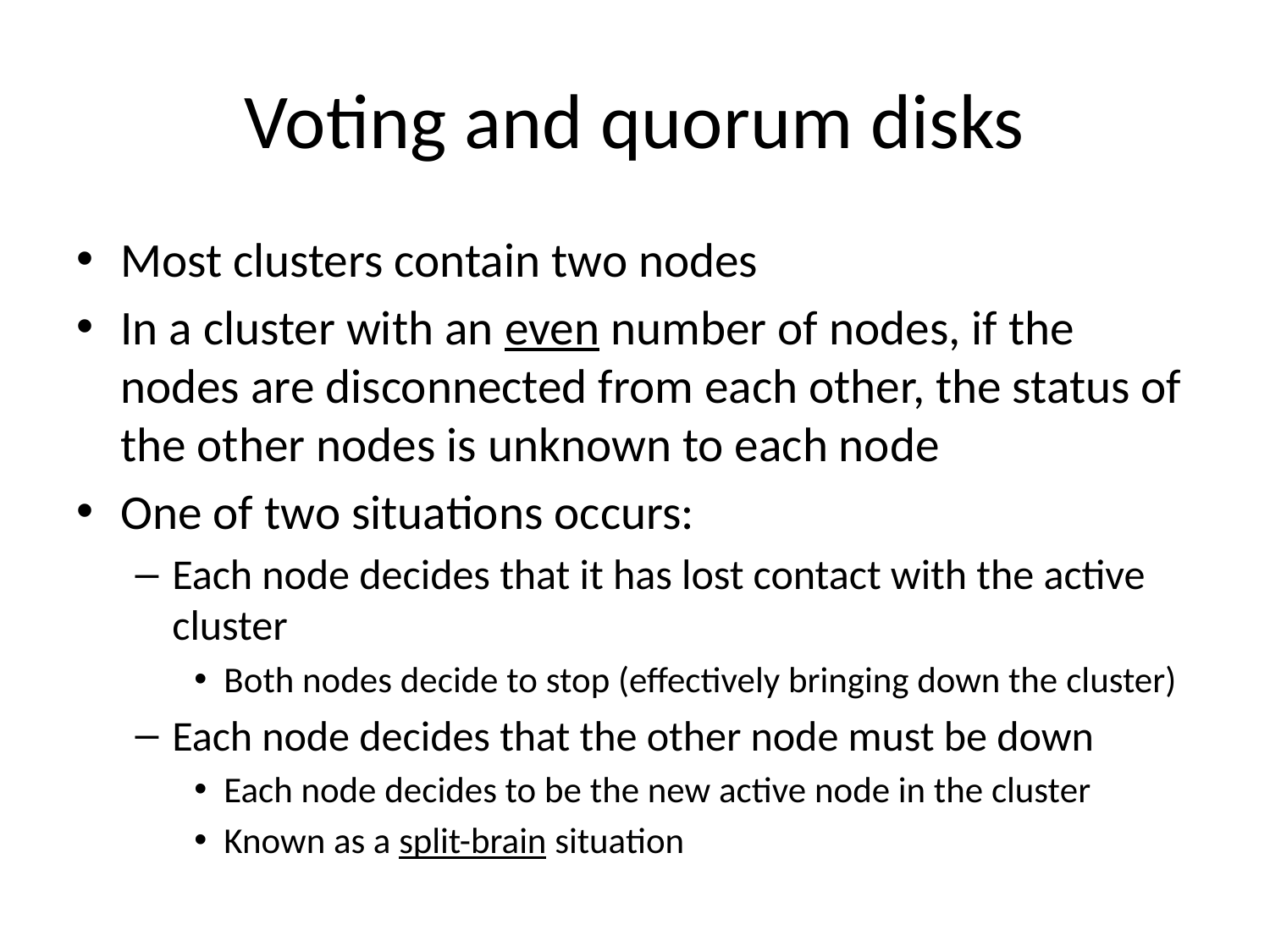

# Voting and quorum disks
Most clusters contain two nodes
In a cluster with an even number of nodes, if the nodes are disconnected from each other, the status of the other nodes is unknown to each node
One of two situations occurs:
Each node decides that it has lost contact with the active cluster
Both nodes decide to stop (effectively bringing down the cluster)
Each node decides that the other node must be down
Each node decides to be the new active node in the cluster
Known as a split-brain situation